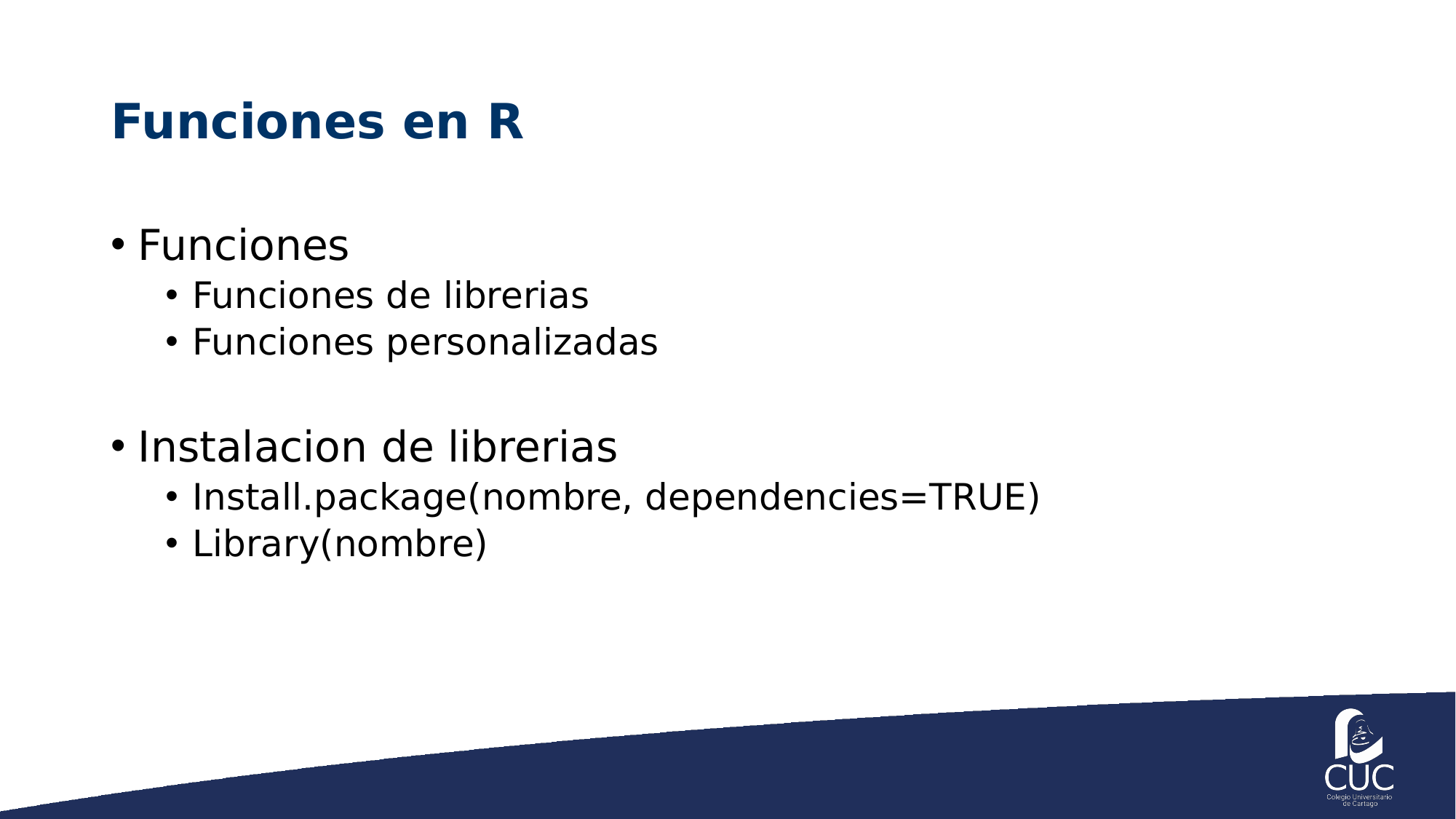

# Funciones en R
Funciones
Funciones de librerias
Funciones personalizadas

Instalacion de librerias
Install.package(nombre, dependencies=TRUE)
Library(nombre)